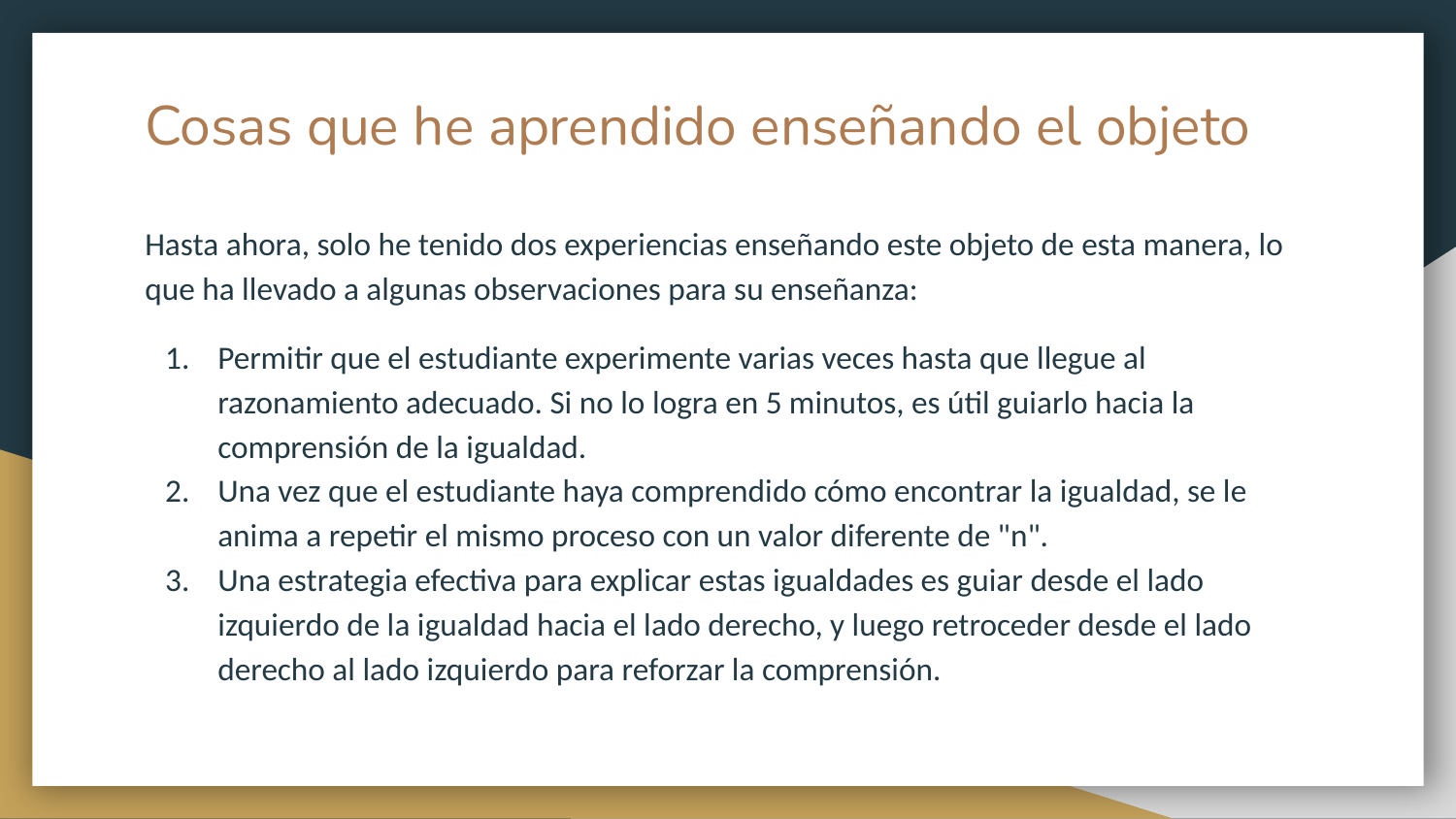

# Cosas que he aprendido enseñando el objeto
Hasta ahora, solo he tenido dos experiencias enseñando este objeto de esta manera, lo que ha llevado a algunas observaciones para su enseñanza:
Permitir que el estudiante experimente varias veces hasta que llegue al razonamiento adecuado. Si no lo logra en 5 minutos, es útil guiarlo hacia la comprensión de la igualdad.
Una vez que el estudiante haya comprendido cómo encontrar la igualdad, se le anima a repetir el mismo proceso con un valor diferente de "n".
Una estrategia efectiva para explicar estas igualdades es guiar desde el lado izquierdo de la igualdad hacia el lado derecho, y luego retroceder desde el lado derecho al lado izquierdo para reforzar la comprensión.